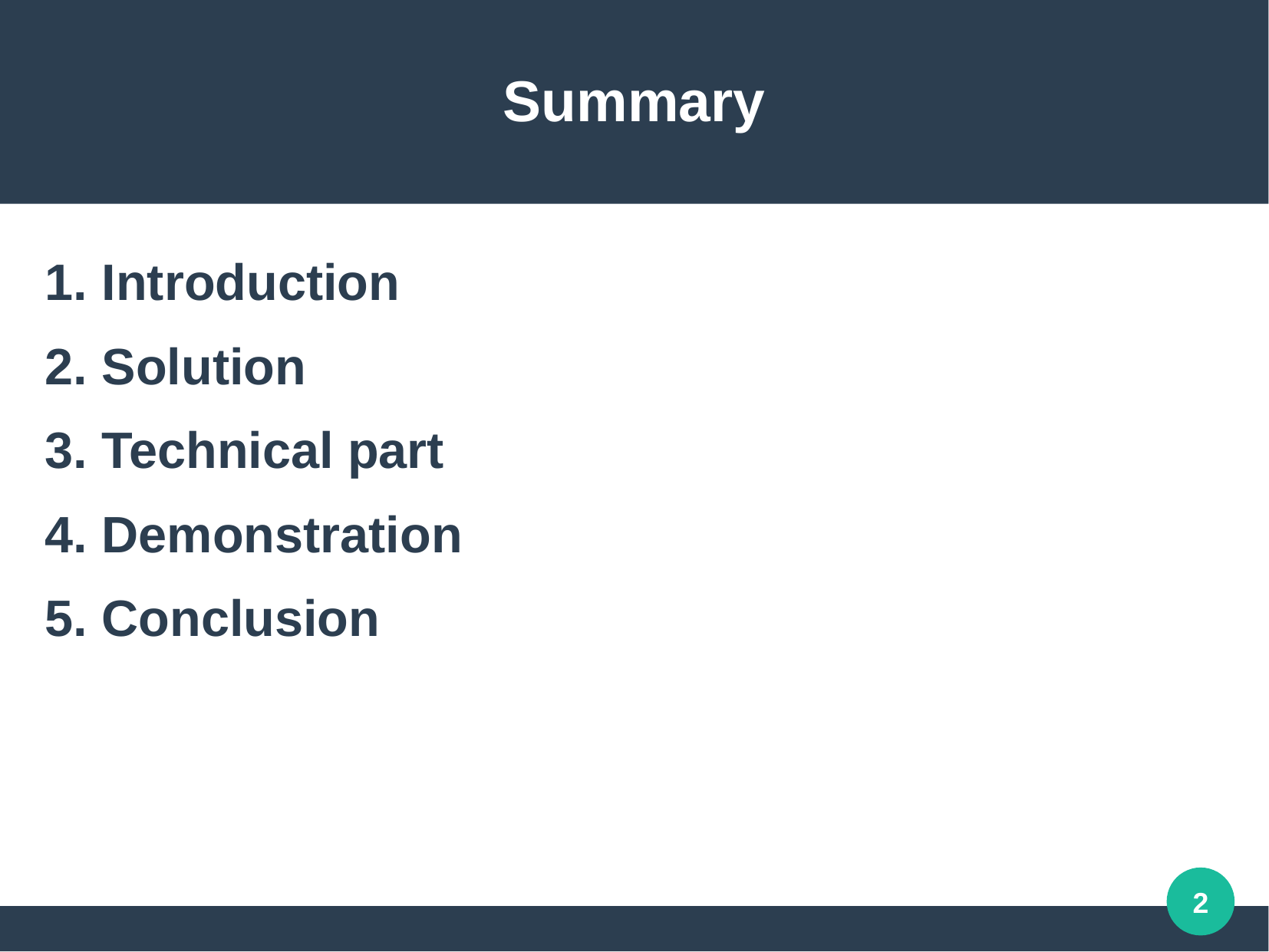

Summary
1. Introduction
2. Solution
3. Technical part
4. Demonstration
5. Conclusion

2